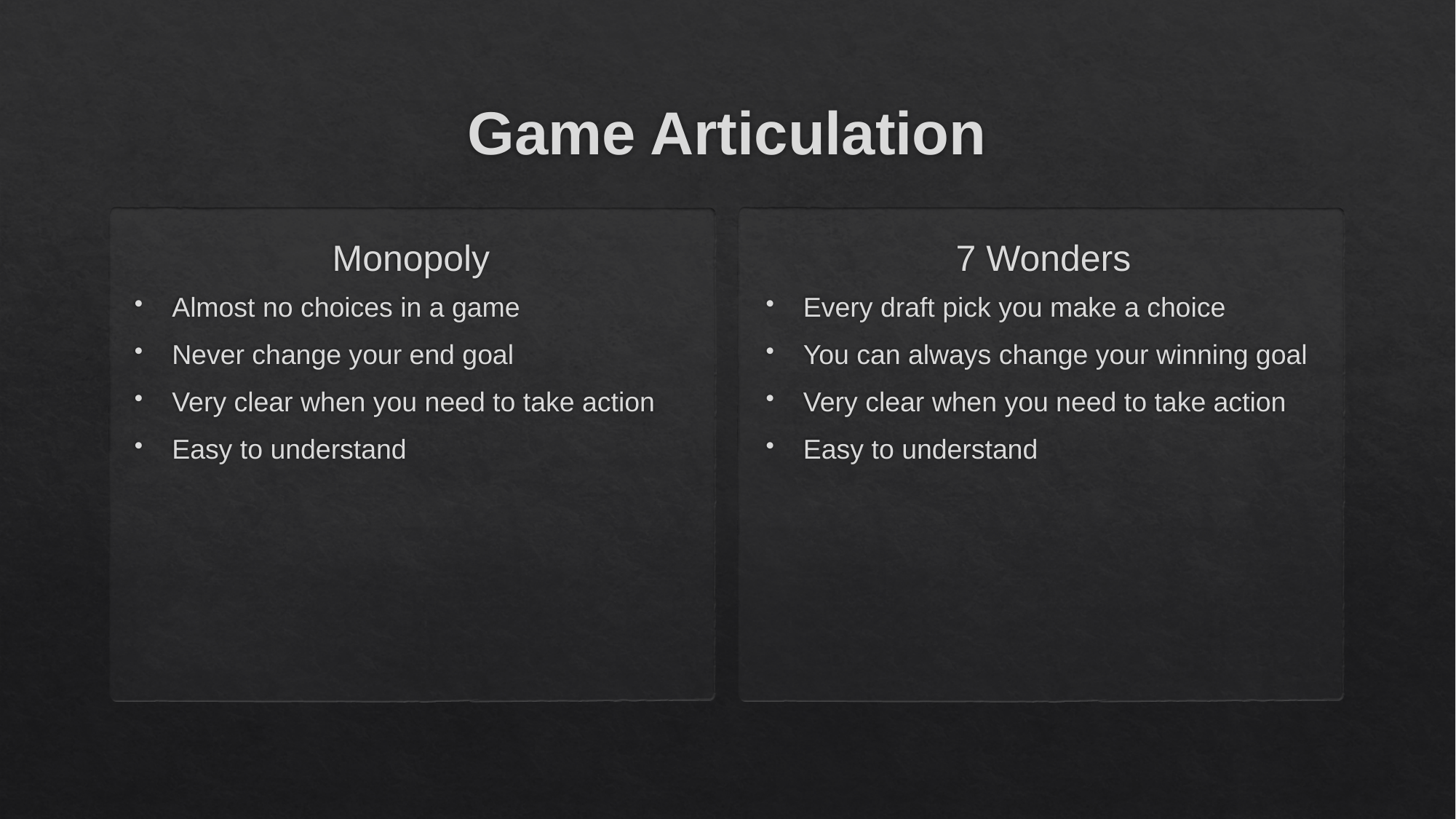

# Game Articulation
Monopoly
7 Wonders
Almost no choices in a game
Never change your end goal
Very clear when you need to take action
Easy to understand

Every draft pick you make a choice
You can always change your winning goal
Very clear when you need to take action
Easy to understand